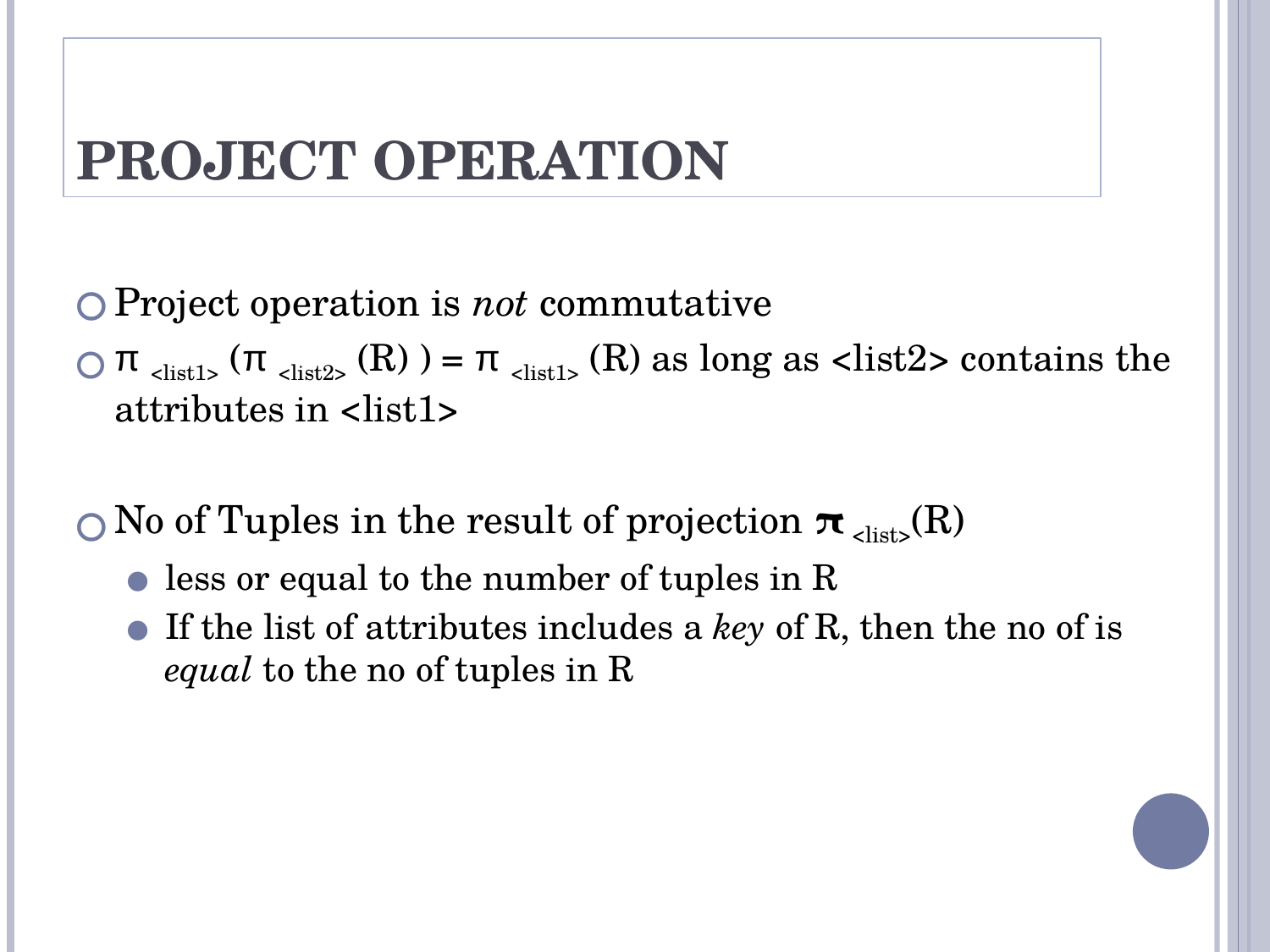

# Project Operation

Project operation is not commutative
π <list1> (π <list2> (R) ) = π <list1> (R) as long as <list2> contains the attributes in <list1>

No of Tuples in the result of projection π <list>(R)
less or equal to the number of tuples in R
If the list of attributes includes a key of R, then the no of is equal to the no of tuples in R